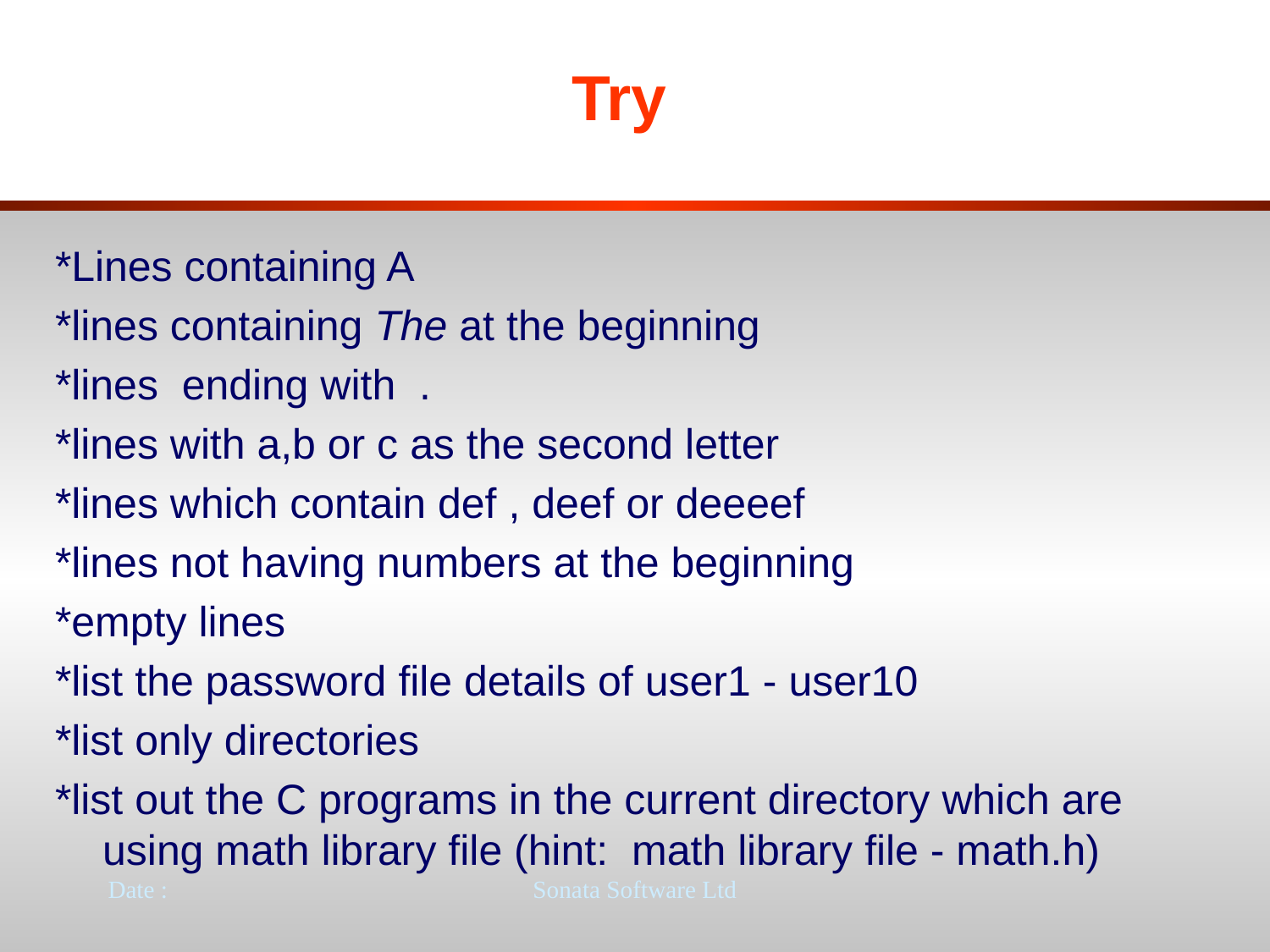

# Try
*Lines containing A
*lines containing The at the beginning
*lines  ending with  .
*lines with a,b or c as the second letter
*lines which contain def , deef or deeeef
*lines not having numbers at the beginning
*empty lines
*list the password file details of user1 - user10
*list only directories
*list out the C programs in the current directory which are using math library file (hint:  math library file - math.h)
Date :
Sonata Software Ltd